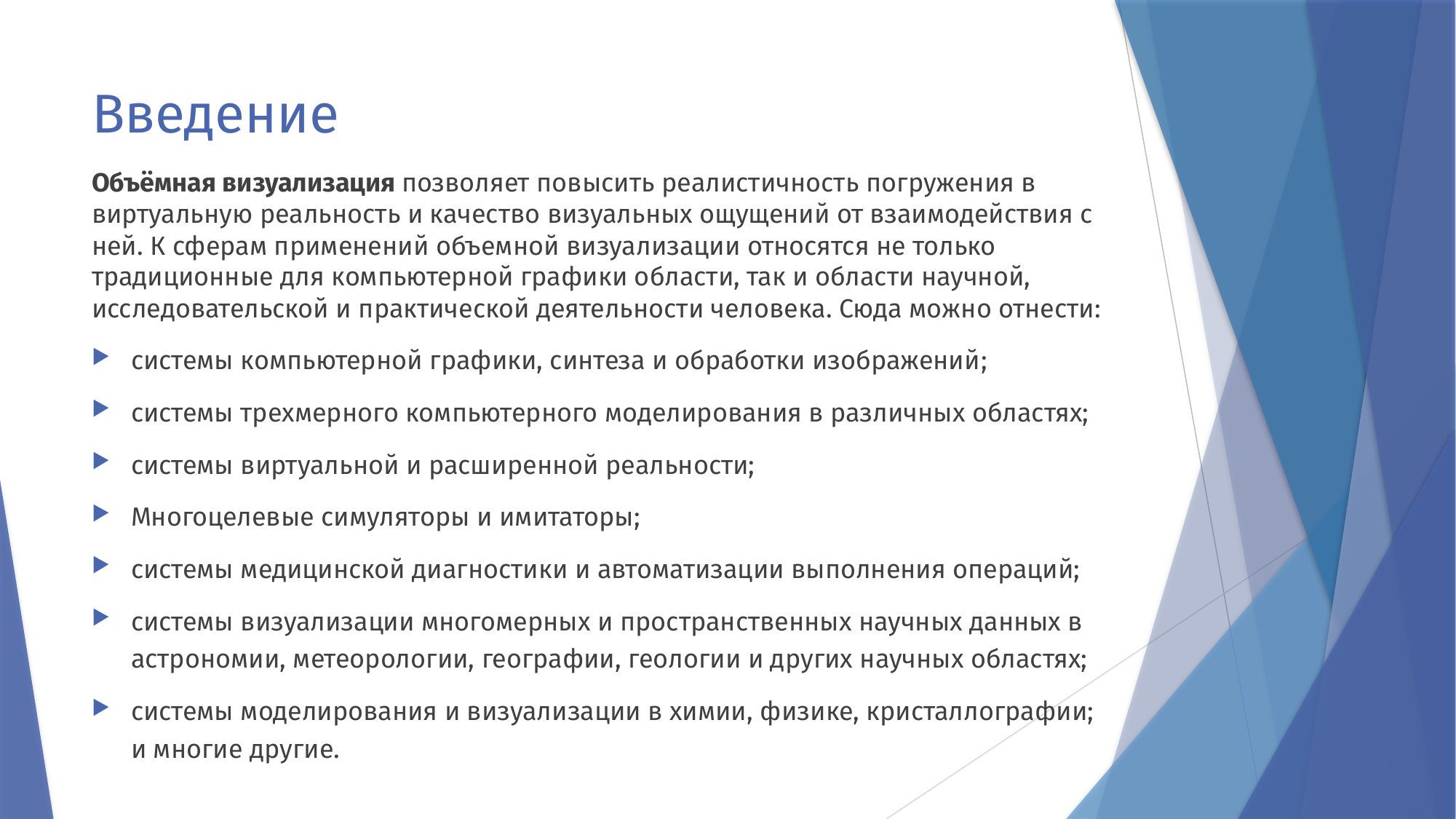

# Введение
Объёмная визуализация позволяет повысить реалистичность погружения в виртуальную реальность и качество визуальных ощущений от взаимодействия с ней. К сферам применений объемной визуализации относятся не только традиционные для компьютерной графики области, так и области научной, исследовательской и практической деятельности человека. Сюда можно отнести:
системы компьютерной графики, синтеза и обработки изображений;
системы трехмерного компьютерного моделирования в различных областях;
системы виртуальной и расширенной реальности;
Многоцелевые симуляторы и имитаторы;
системы медицинской диагностики и автоматизации выполнения операций;
системы визуализации многомерных и пространственных научных данных в астрономии, метеорологии, географии, геологии и других научных областях;
системы моделирования и визуализации в химии, физике, кристаллографии;
и многие другие.